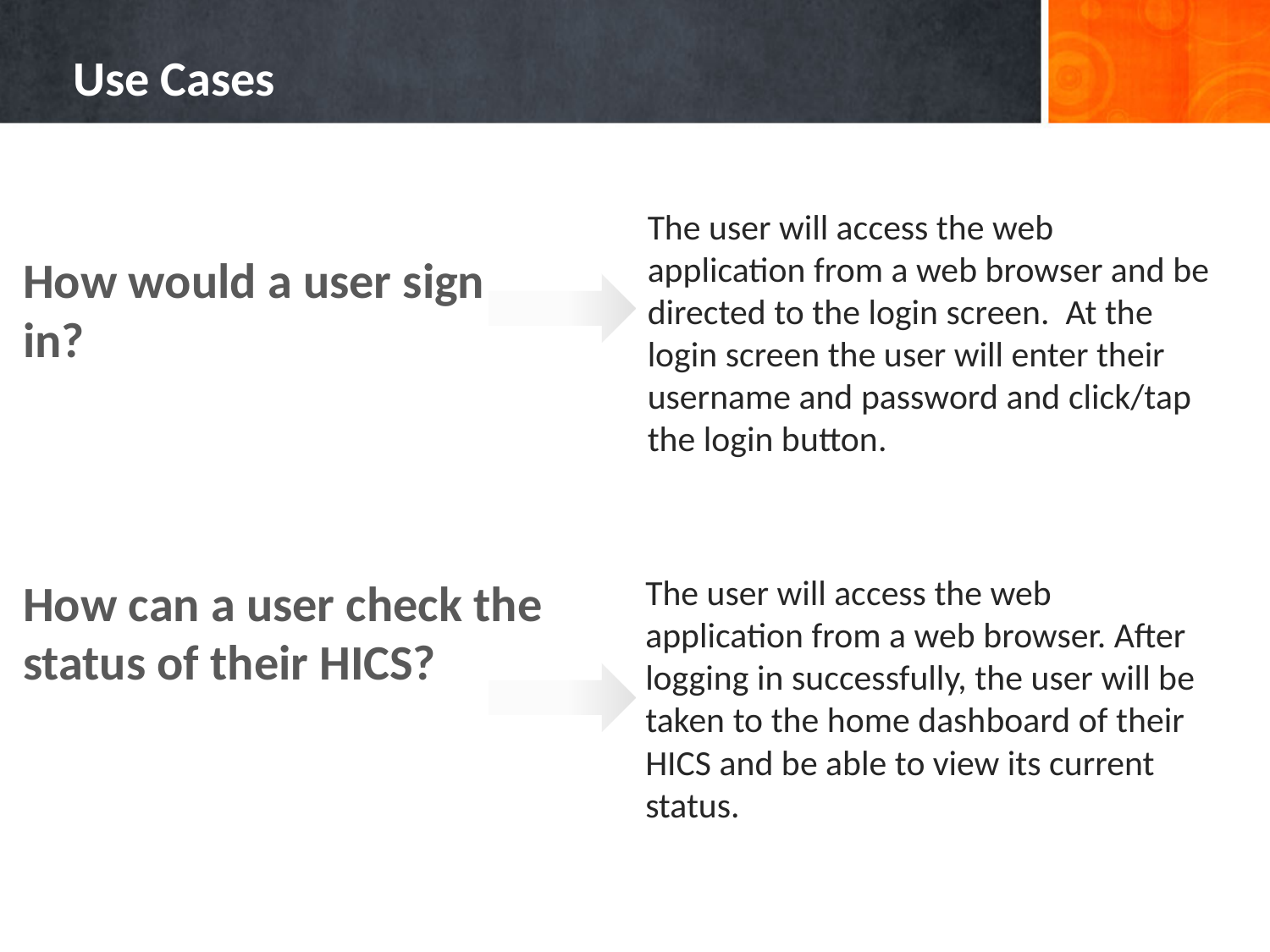

# Use Cases
How would a user sign in?
The user will access the web application from a web browser and be directed to the login screen.  At the login screen the user will enter their username and password and click/tap the login button.

How can a user check the status of their HICS?
The user will access the web application from a web browser. After logging in successfully, the user will be taken to the home dashboard of their HICS and be able to view its current status.